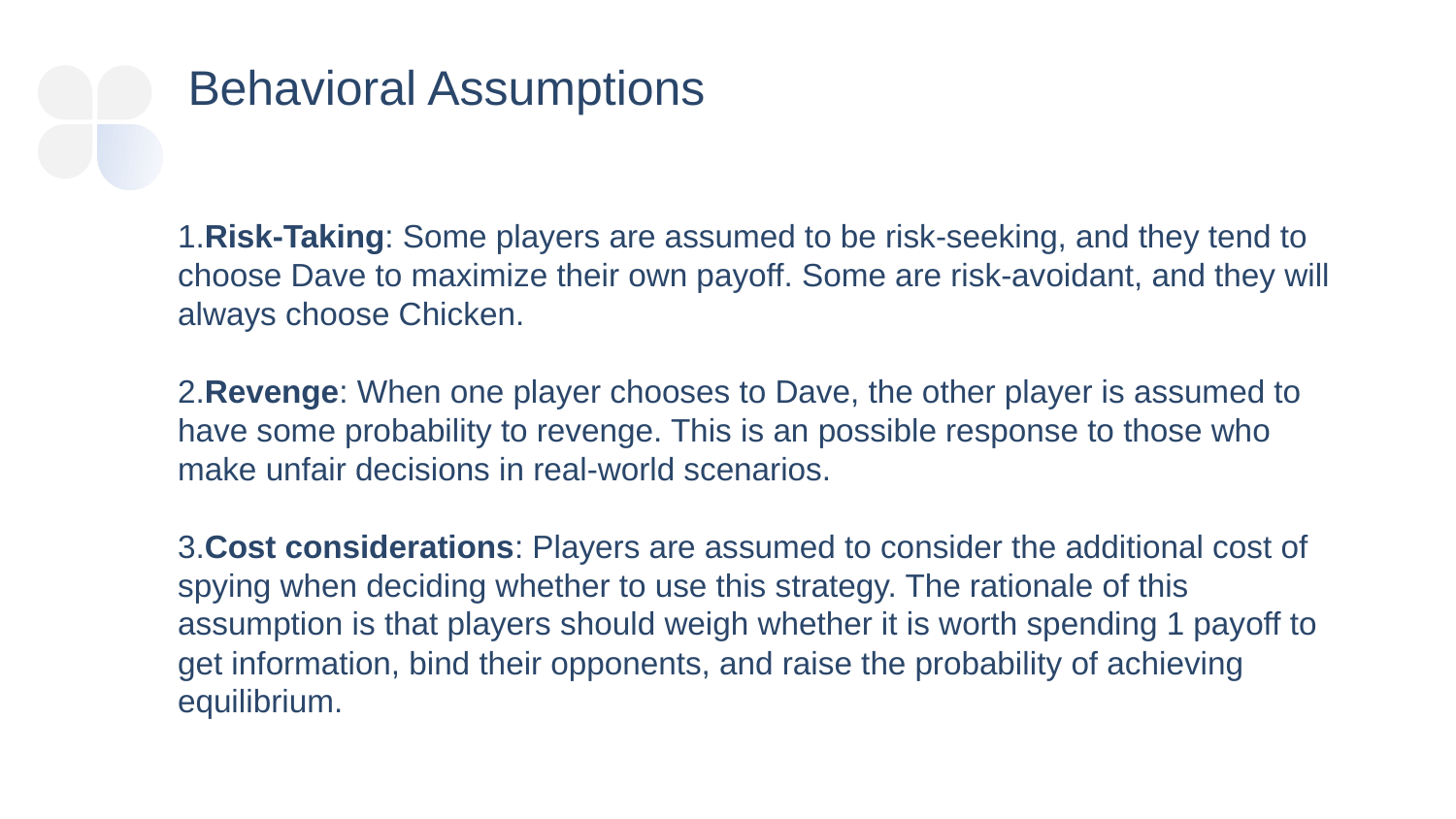

Behavioral Assumptions

1.Risk-Taking: Some players are assumed to be risk-seeking, and they tend to choose Dave to maximize their own payoff. Some are risk-avoidant, and they will always choose Chicken.

2.Revenge: When one player chooses to Dave, the other player is assumed to have some probability to revenge. This is an possible response to those who make unfair decisions in real-world scenarios.

3.Cost considerations: Players are assumed to consider the additional cost of spying when deciding whether to use this strategy. The rationale of this assumption is that players should weigh whether it is worth spending 1 payoff to get information, bind their opponents, and raise the probability of achieving equilibrium.